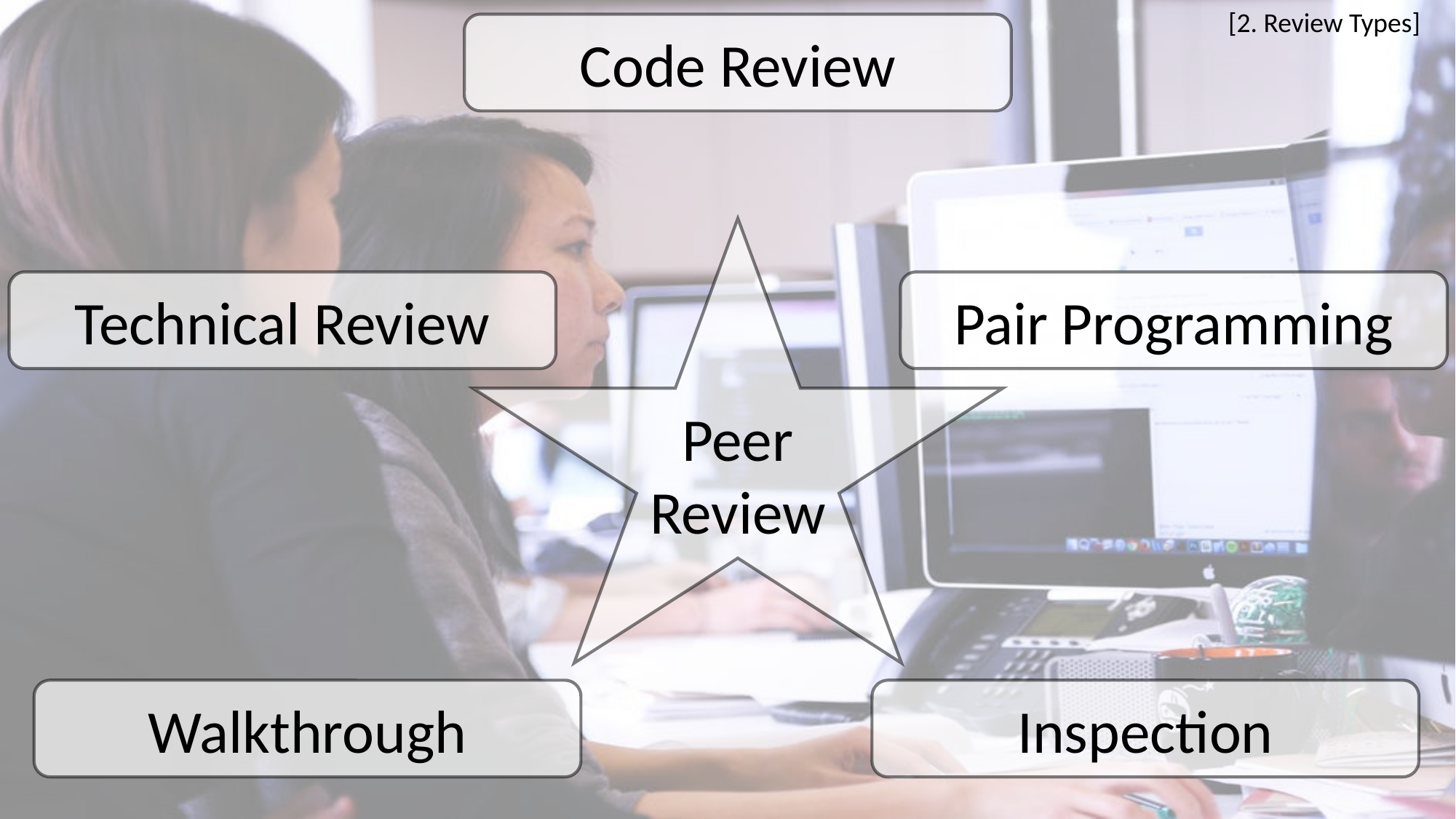

[2. Review Types]
Code Review
Peer Review
Technical Review
Pair Programming
Walkthrough
Inspection